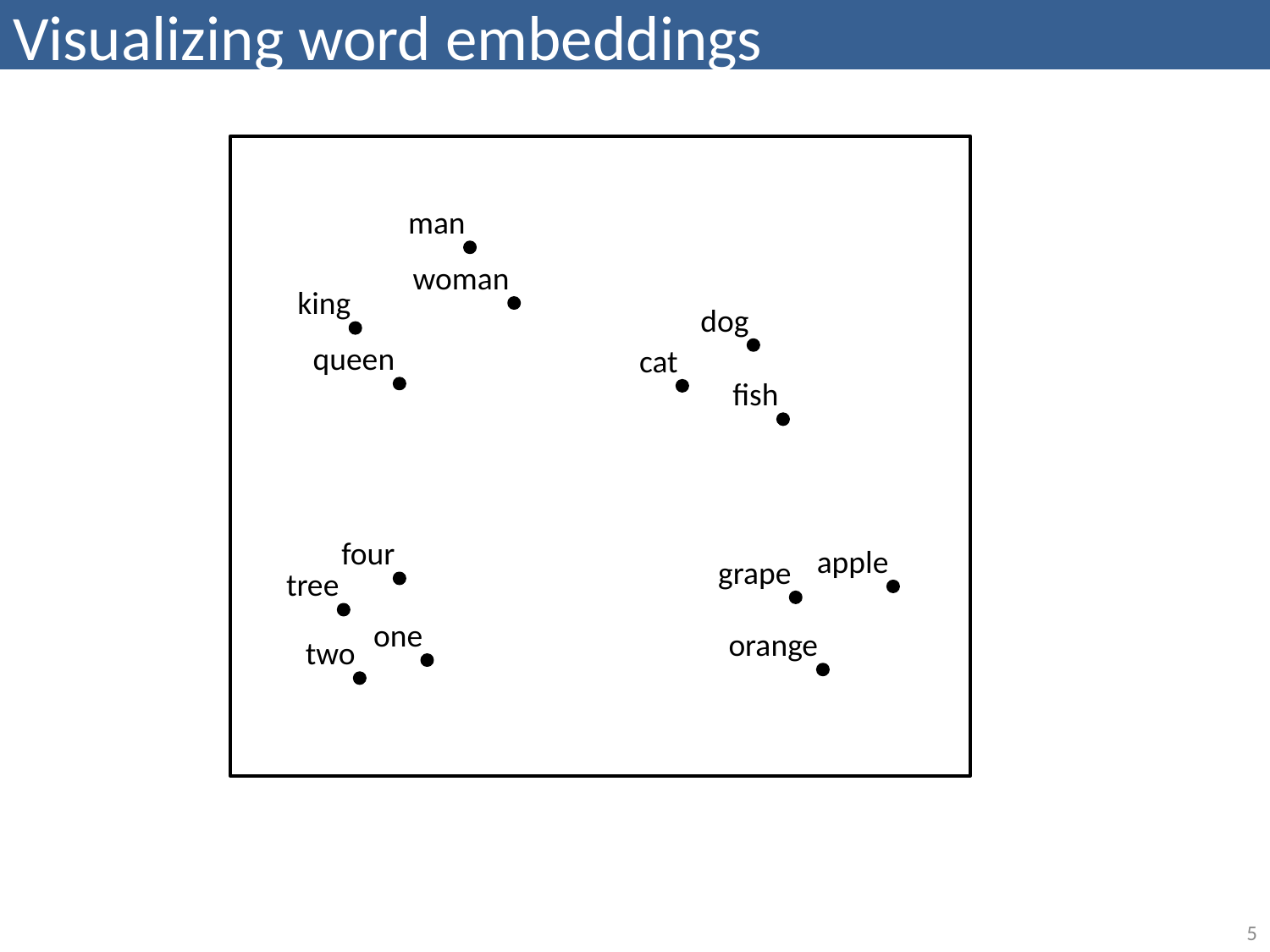

# Visualizing word embeddings

man

woman

king

dog

queen

cat

fish

four

apple

grape

tree

one

orange

two

5